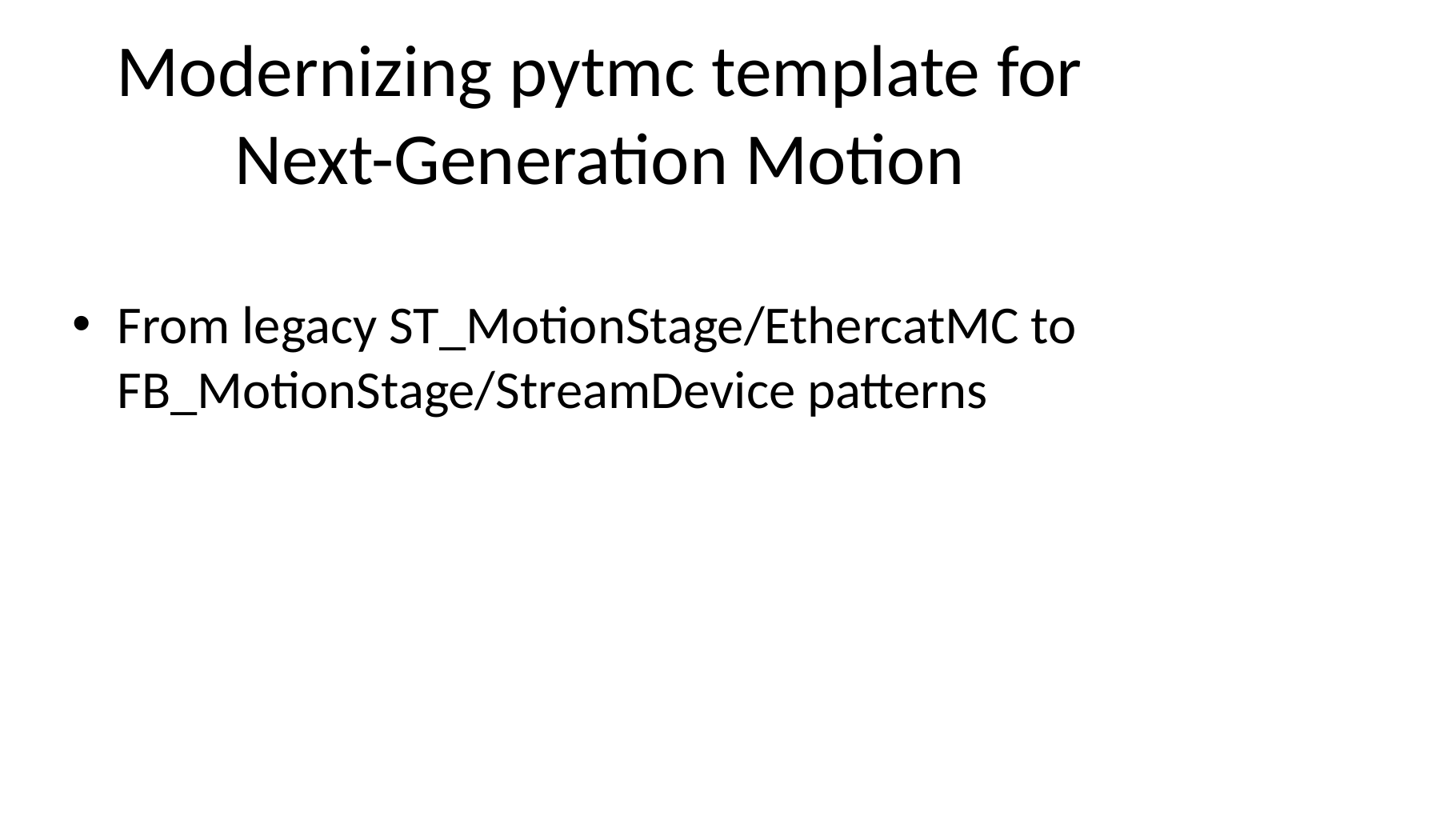

# Modernizing pytmc template for Next-Generation Motion

From legacy ST_MotionStage/EthercatMC to FB_MotionStage/StreamDevice patterns